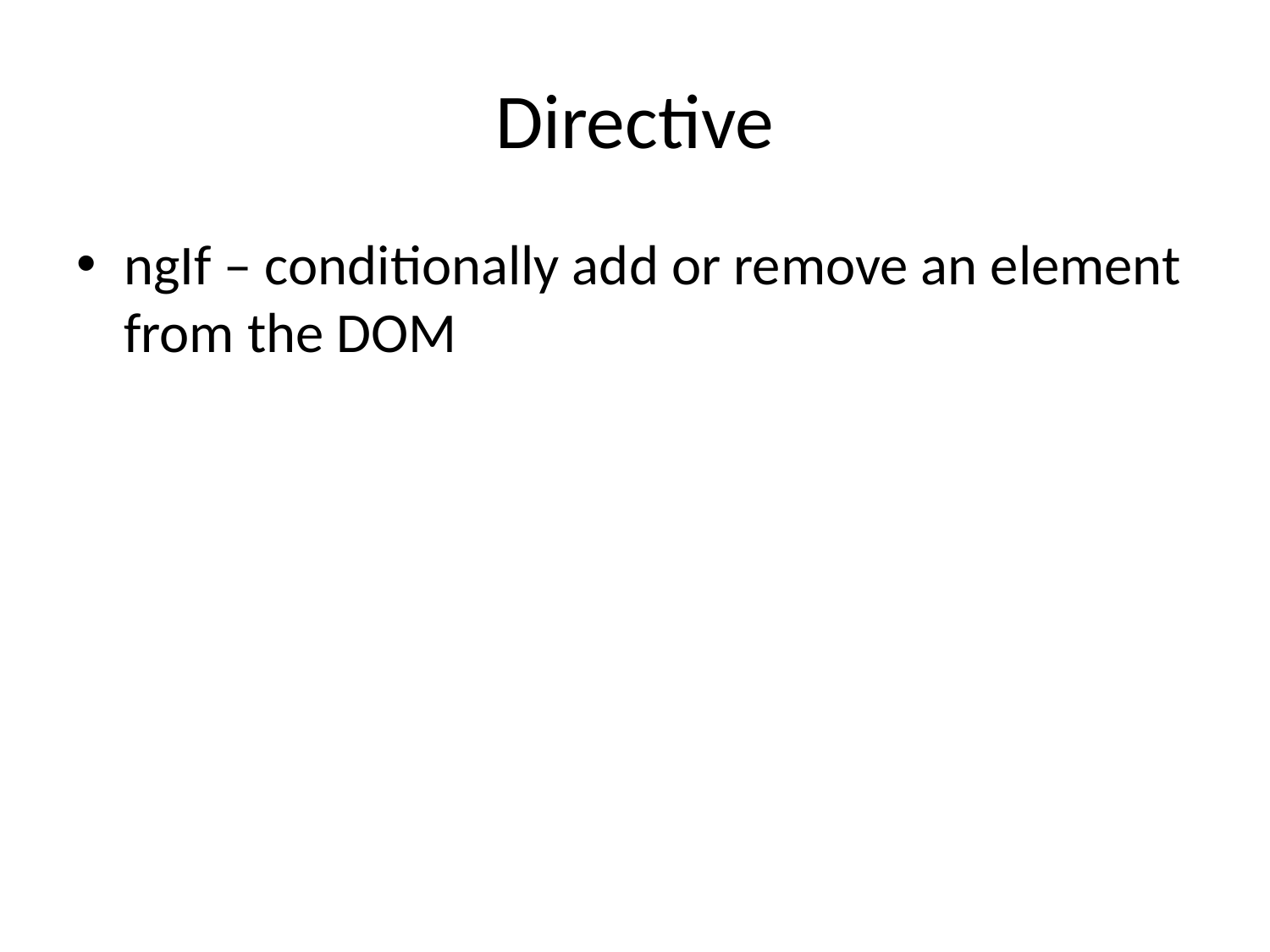

# Directive
ngIf – conditionally add or remove an element from the DOM